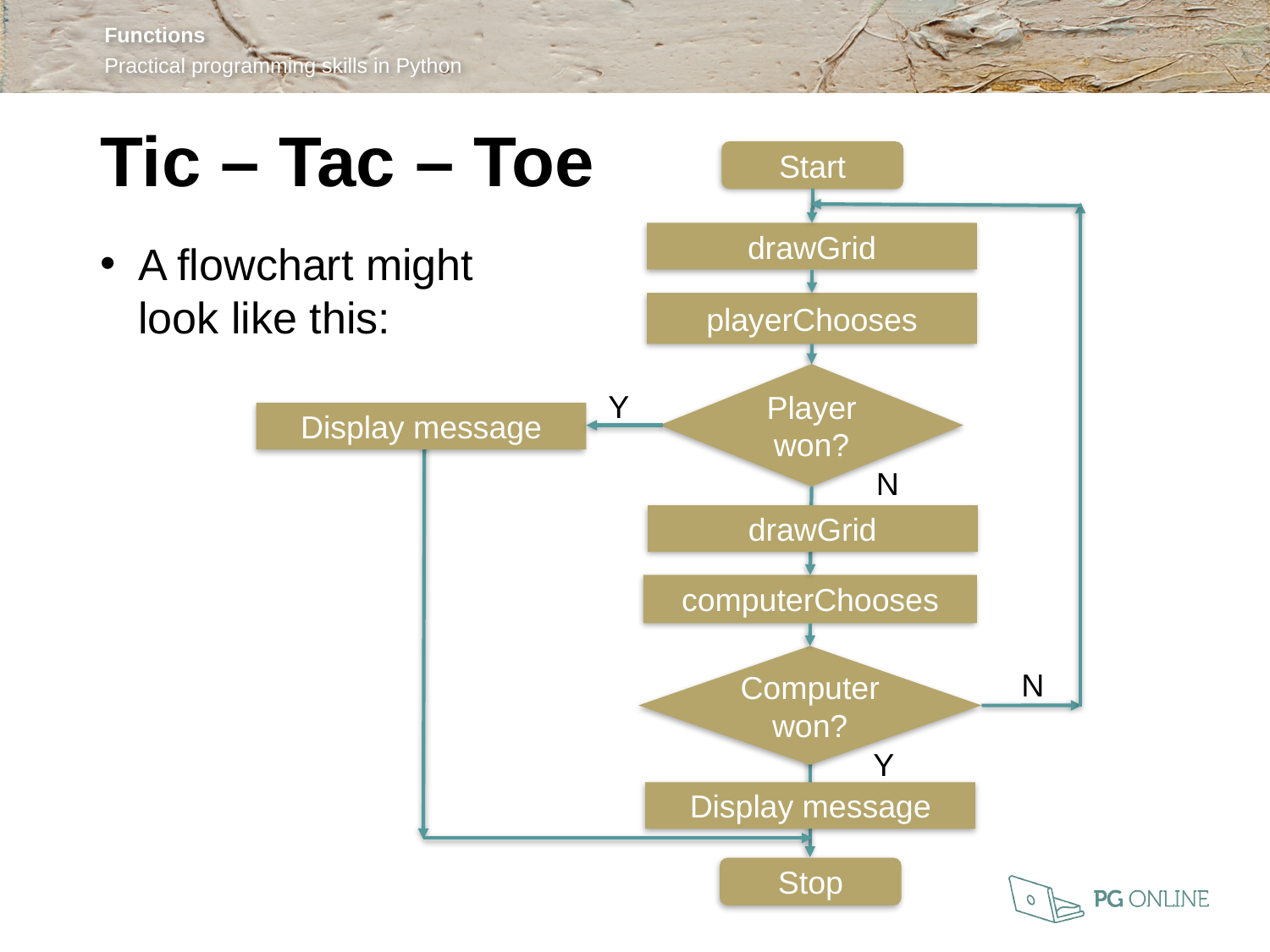

Tic – Tac – Toe
Start
drawGrid
A flowchart might
look like this:
playerChooses
Player won?
Y
Display message
N
drawGrid
computerChooses
Computer won?
N
Y
Display message
Stop